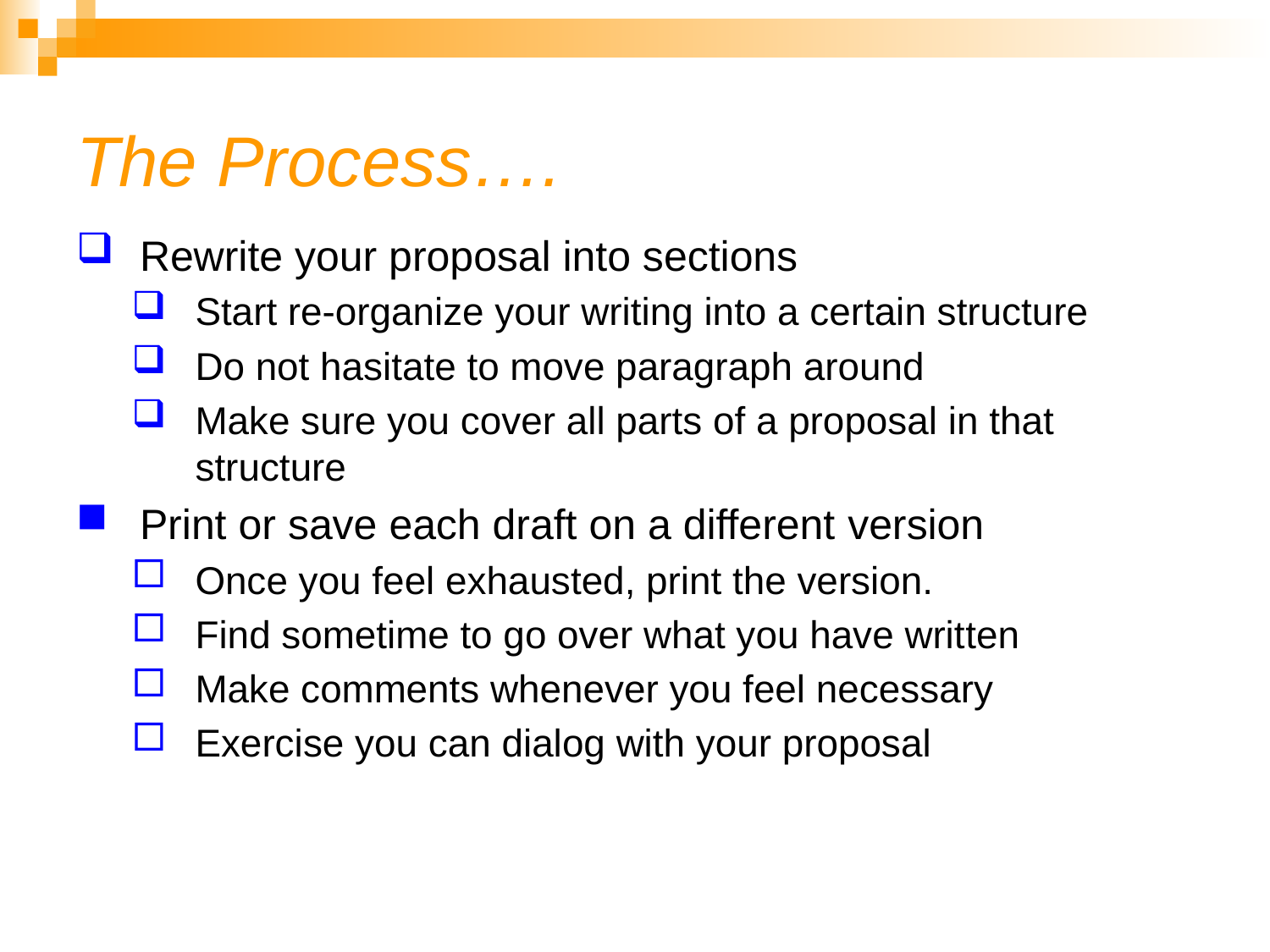

# The Process….
Rewrite your proposal into sections
Start re-organize your writing into a certain structure
Do not hasitate to move paragraph around
Make sure you cover all parts of a proposal in that structure
Print or save each draft on a different version
Once you feel exhausted, print the version.
Find sometime to go over what you have written
Make comments whenever you feel necessary
Exercise you can dialog with your proposal